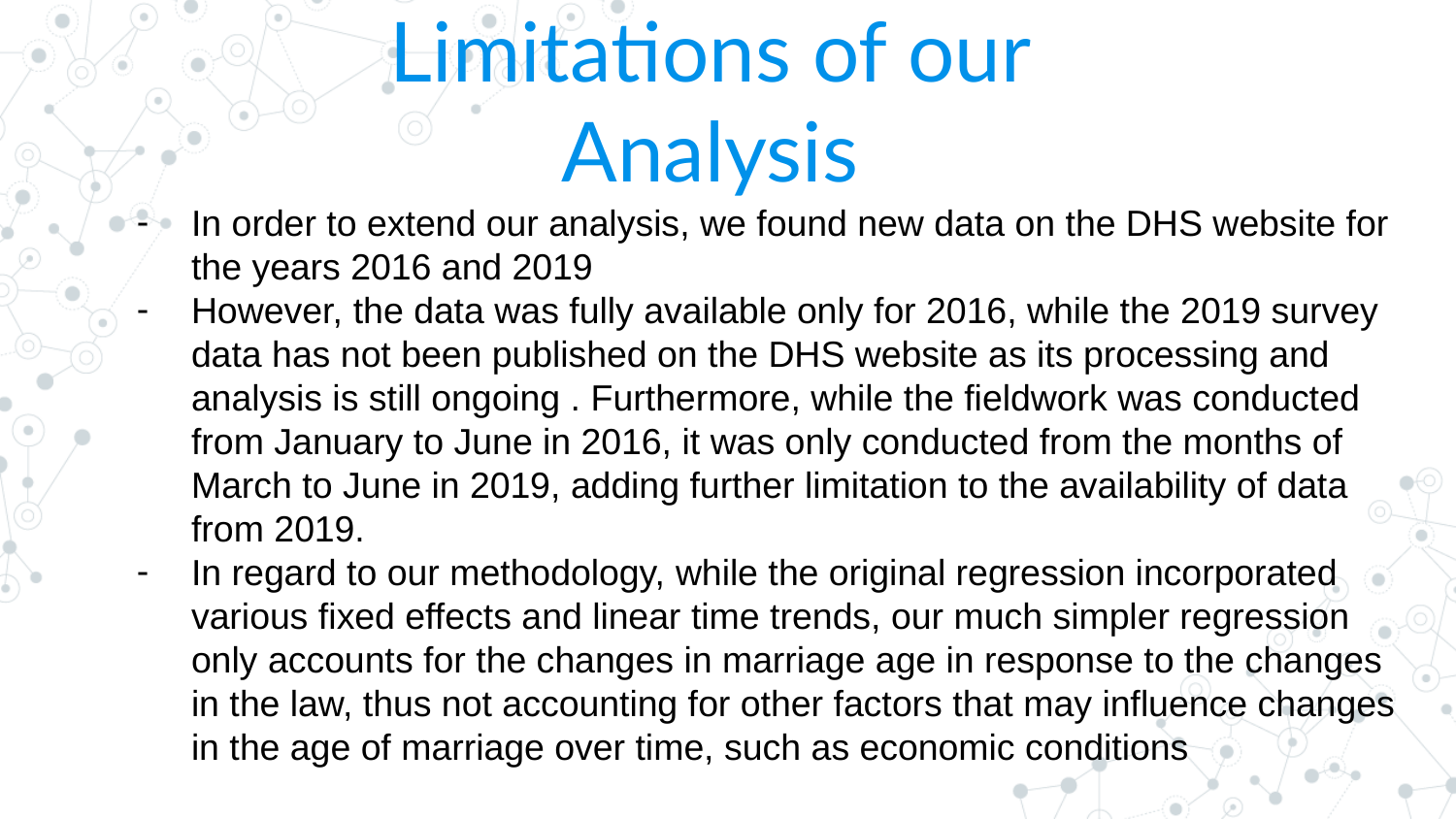

# Limitations of our Analysis
In order to extend our analysis, we found new data on the DHS website for the years 2016 and 2019
However, the data was fully available only for 2016, while the 2019 survey data has not been published on the DHS website as its processing and analysis is still ongoing . Furthermore, while the fieldwork was conducted from January to June in 2016, it was only conducted from the months of March to June in 2019, adding further limitation to the availability of data from 2019.
In regard to our methodology, while the original regression incorporated various fixed effects and linear time trends, our much simpler regression only accounts for the changes in marriage age in response to the changes in the law, thus not accounting for other factors that may influence changes in the age of marriage over time, such as economic conditions